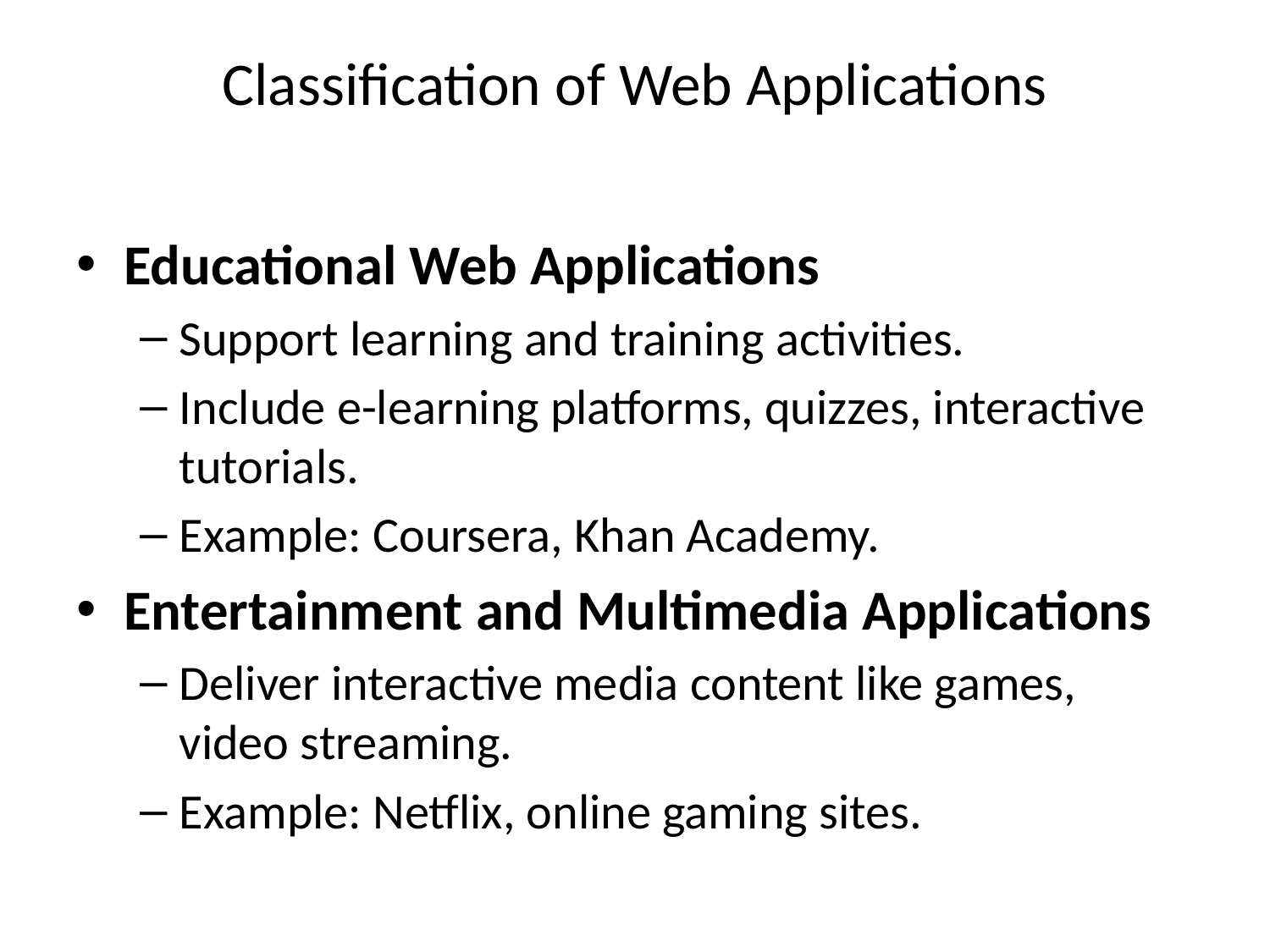

# Classification of Web Applications
Educational Web Applications
Support learning and training activities.
Include e-learning platforms, quizzes, interactive tutorials.
Example: Coursera, Khan Academy.
Entertainment and Multimedia Applications
Deliver interactive media content like games, video streaming.
Example: Netflix, online gaming sites.